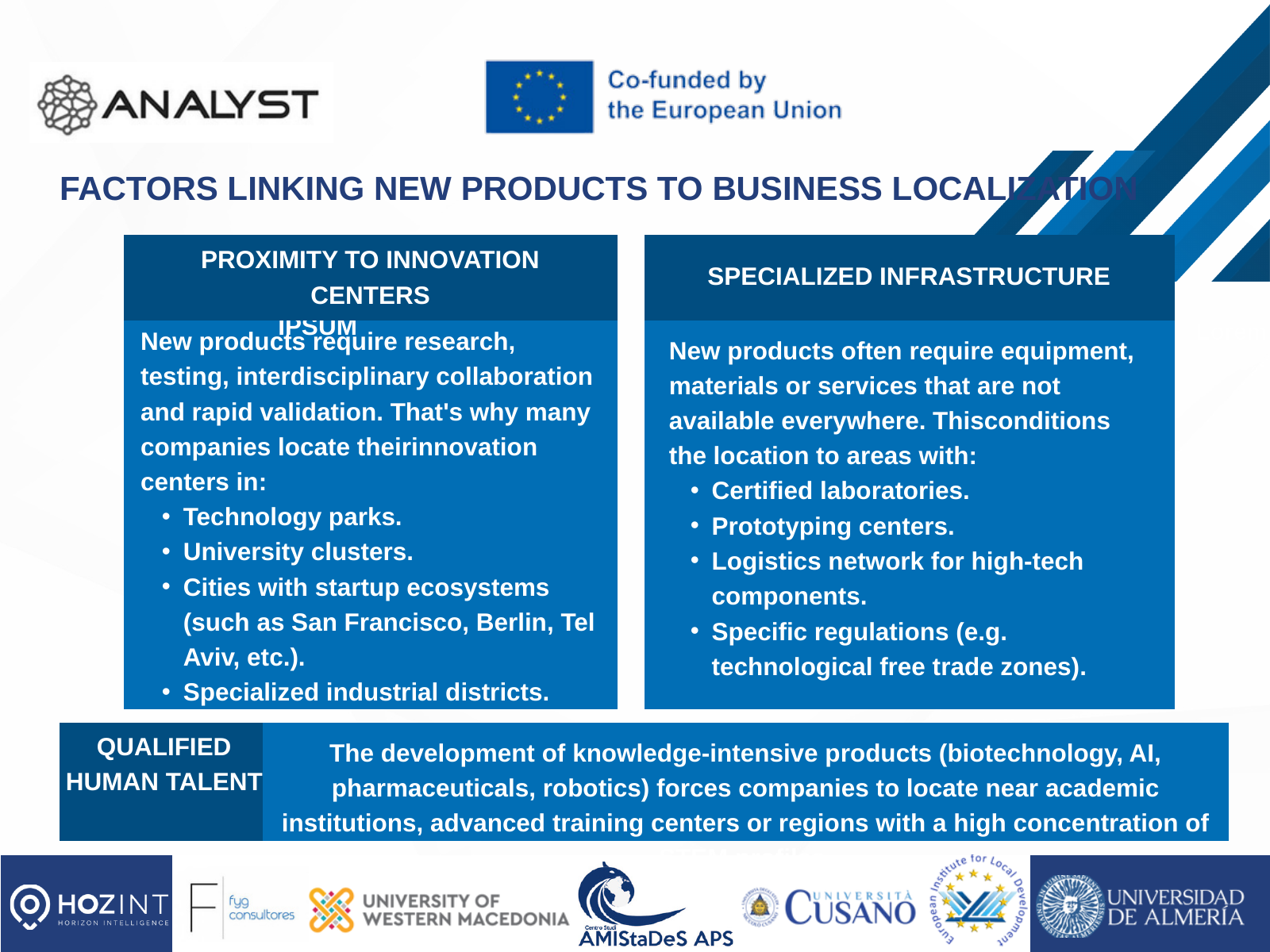

FACTORS LINKING NEW PRODUCTS TO BUSINESS LOCALIZATION

PROXIMITY TO INNOVATION CENTERS
LOREM IPSUM

New products require research, testing, interdisciplinary collaboration and rapid validation. That's why many companies locate theirinnovation centers in:
Technology parks.
University clusters.
Cities with startup ecosystems (such as San Francisco, Berlin, Tel Aviv, etc.).
Specialized industrial districts.

SPECIALIZED INFRASTRUCTURE

New products often require equipment, materials or services that are not available everywhere. Thisconditions the location to areas with:
Certified laboratories.
Prototyping centers.
Logistics network for high-tech components.
Specific regulations (e.g. technological free trade zones).

Lorem ipsum

QUALIFIED HUMAN TALENT

The development of knowledge-intensive products (biotechnology, AI, pharmaceuticals, robotics) forces companies to locate near academic institutions, advanced training centers or regions with a high concentration of STEM profiles.